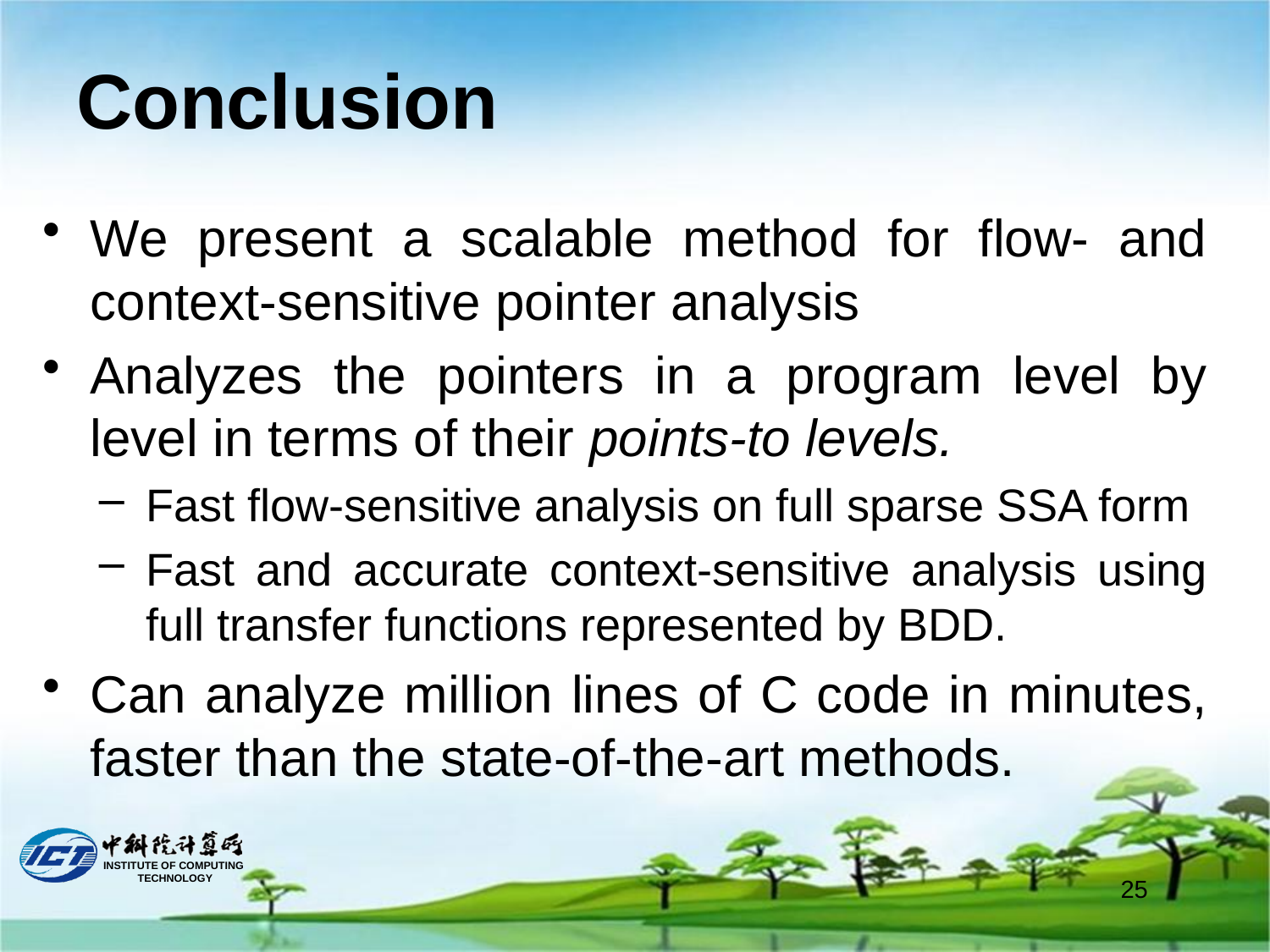

# Conclusion
We present a scalable method for flow- and context-sensitive pointer analysis
Analyzes the pointers in a program level by level in terms of their points-to levels.
Fast flow-sensitive analysis on full sparse SSA form
Fast and accurate context-sensitive analysis using full transfer functions represented by BDD.
Can analyze million lines of C code in minutes, faster than the state-of-the-art methods.
25